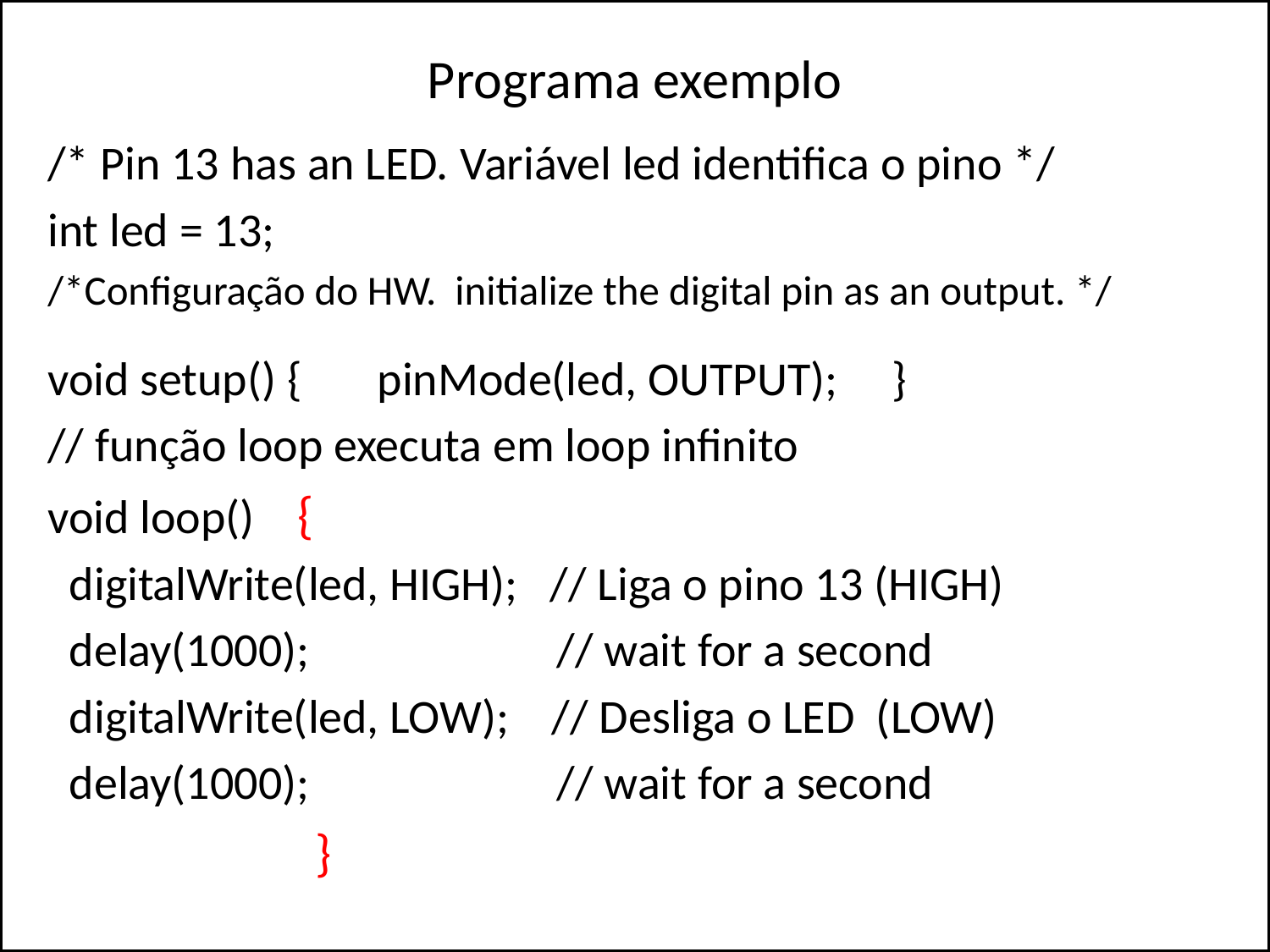

# Programa exemplo
/* Pin 13 has an LED. Variável led identifica o pino */
int led = 13;
/*Configuração do HW.  initialize the digital pin as an output. */

void setup() {       pinMode(led, OUTPUT);     }
// função loop executa em loop infinito
void loop()    {
  digitalWrite(led, HIGH);   // Liga o pino 13 (HIGH)
  delay(1000);                       // wait for a second
  digitalWrite(led, LOW);    // Desliga o LED  (LOW)
  delay(1000);                       // wait for a second
                       }